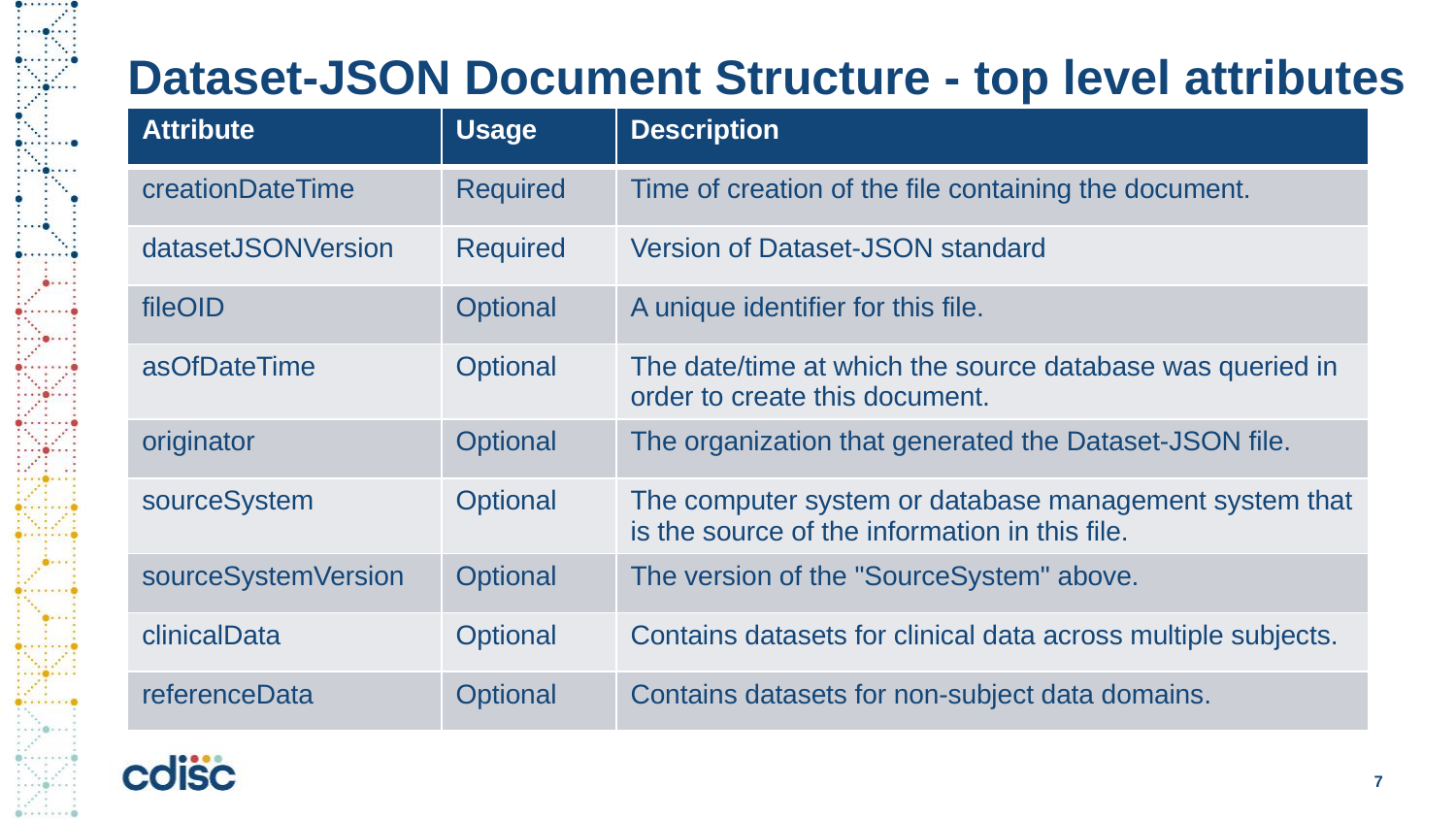

# Dataset-JSON Document Structure - top level attributes
| Attribute | Usage | Description |
| --- | --- | --- |
| creationDateTime | Required | Time of creation of the file containing the document. |
| datasetJSONVersion | Required | Version of Dataset-JSON standard |
| fileOID | Optional | A unique identifier for this file. |
| asOfDateTime | Optional | The date/time at which the source database was queried in order to create this document. |
| originator | Optional | The organization that generated the Dataset-JSON file. |
| sourceSystem | Optional | The computer system or database management system that is the source of the information in this file. |
| sourceSystemVersion | Optional | The version of the "SourceSystem" above. |
| clinicalData | Optional | Contains datasets for clinical data across multiple subjects. |
| referenceData | Optional | Contains datasets for non-subject data domains. |
7